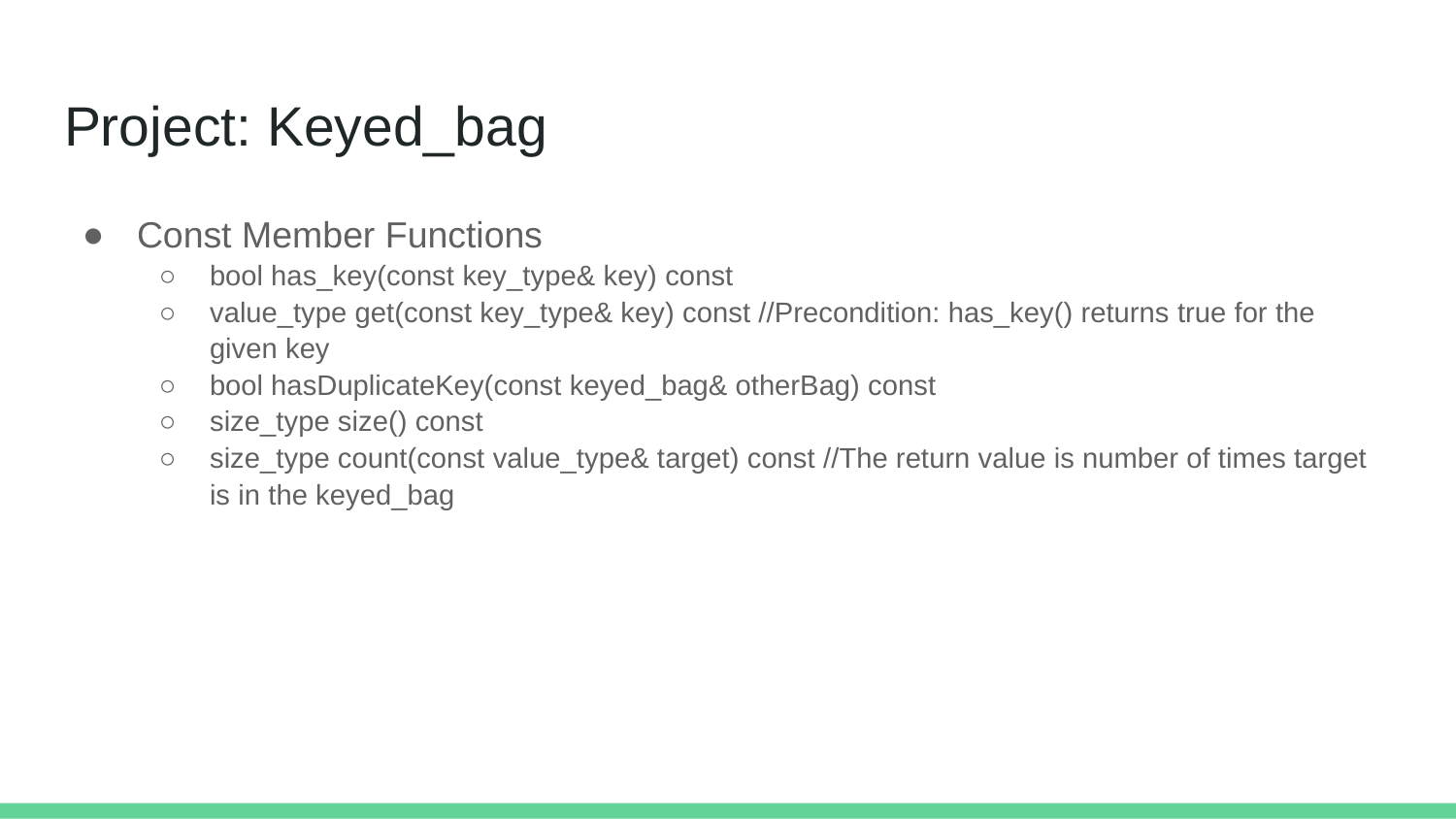

# Project: Keyed_bag
Const Member Functions
bool has_key(const key_type& key) const
value_type get(const key_type& key) const //Precondition: has_key() returns true for the given key
bool hasDuplicateKey(const keyed_bag& otherBag) const
size_type size() const
size_type count(const value_type& target) const //The return value is number of times target is in the keyed_bag